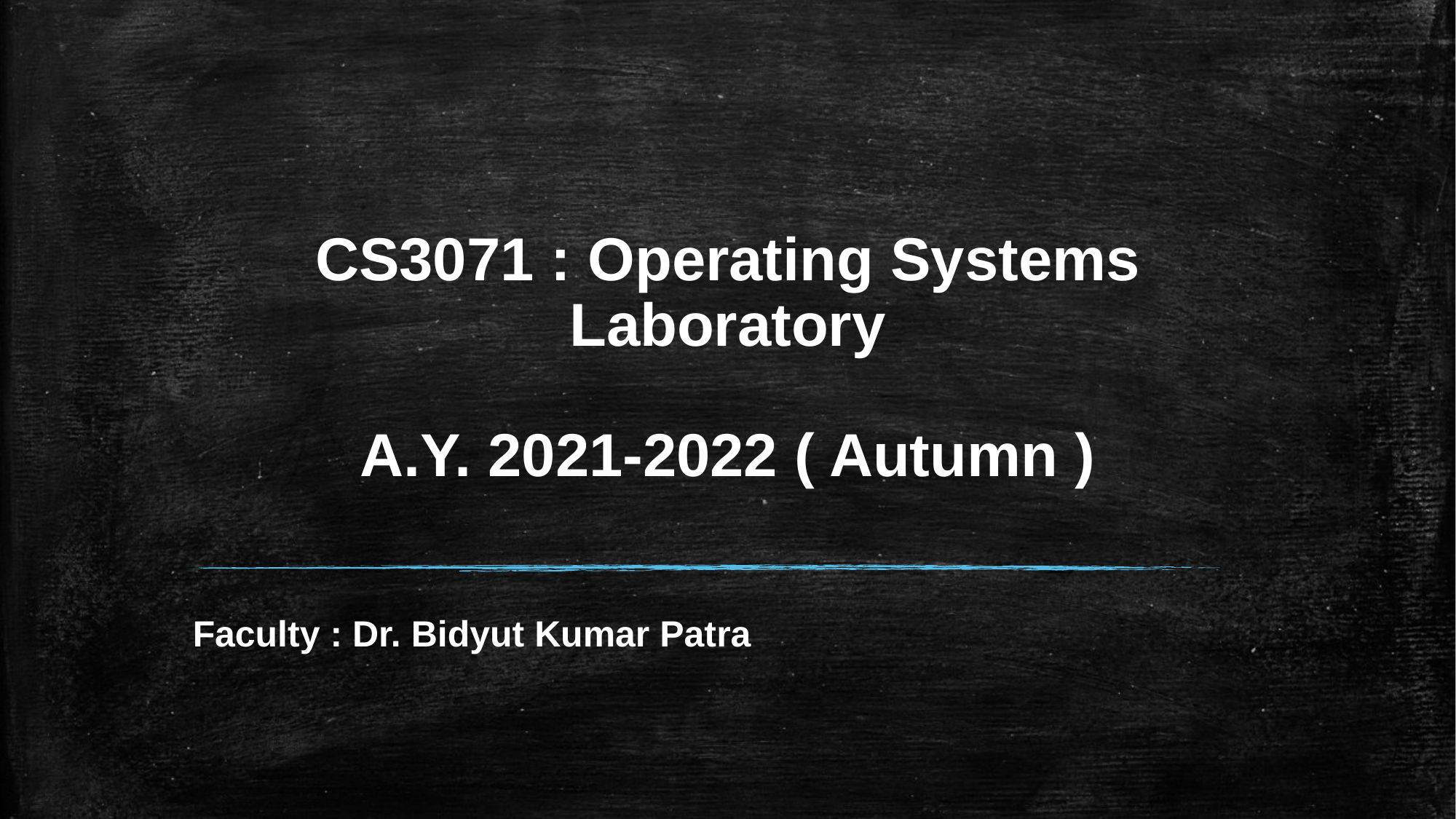

# CS3071 : Operating Systems Laboratory A.Y. 2021-2022 ( Autumn )
Faculty : Dr. Bidyut Kumar Patra